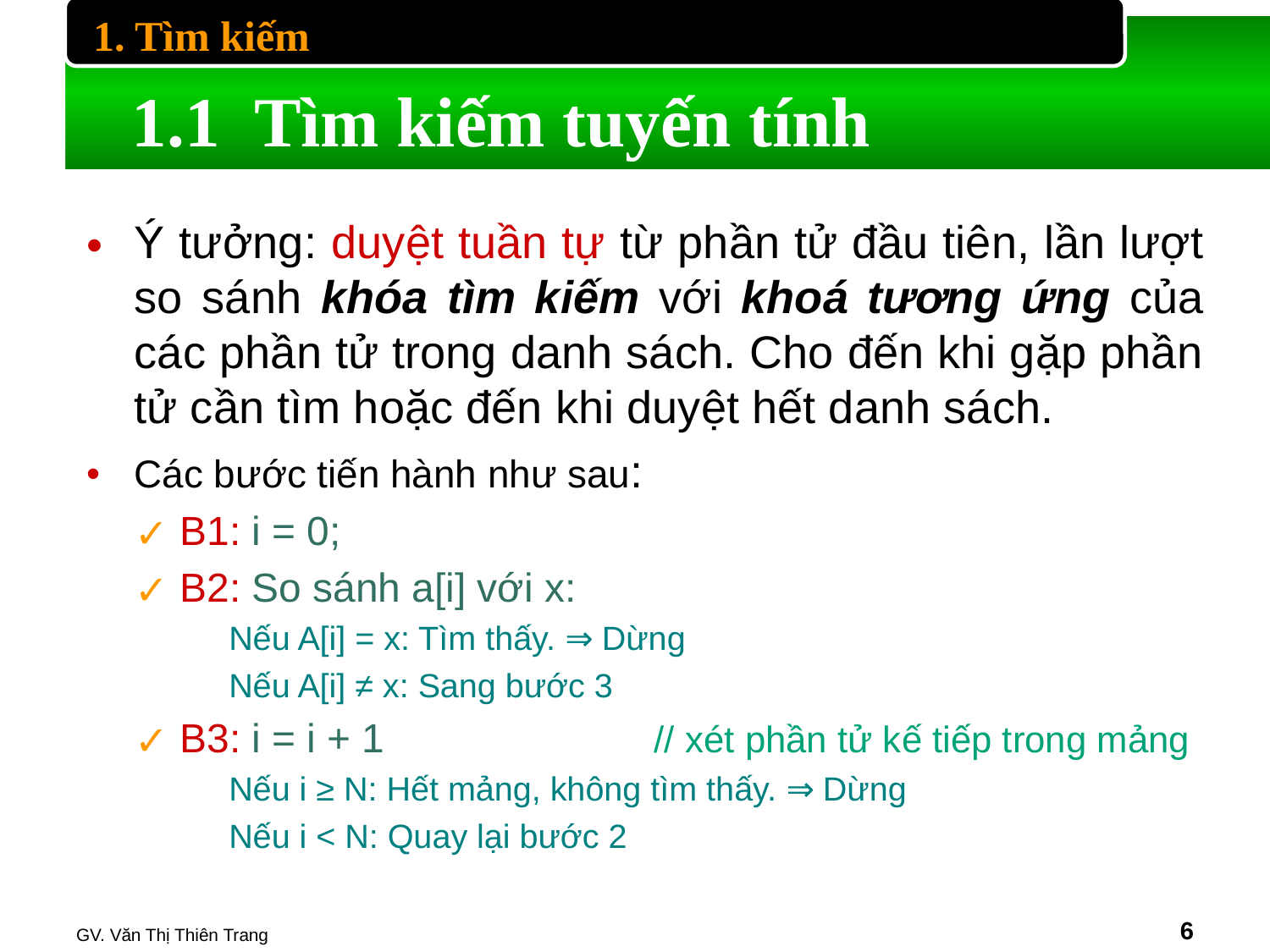

1. Tìm kiếm
# 1.1  Tìm kiếm tuyến tính
Ý tưởng: duyệt tuần tự từ phần tử đầu tiên, lần lượt so sánh khóa tìm kiếm với khoá tương ứng của các phần tử trong danh sách. Cho đến khi gặp phần tử cần tìm hoặc đến khi duyệt hết danh sách.
Các bước tiến hành như sau:
B1: i = 0;
B2: So sánh a[i] với x:
Nếu A[i] = x: Tìm thấy. ⇒ Dừng
Nếu A[i] ≠ x: Sang bước 3
B3: i = i + 1                        // xét phần tử kế tiếp trong mảng
Nếu i ≥ N: Hết mảng, không tìm thấy. ⇒ Dừng
Nếu i < N: Quay lại bước 2
GV. Văn Thị Thiên Trang
6